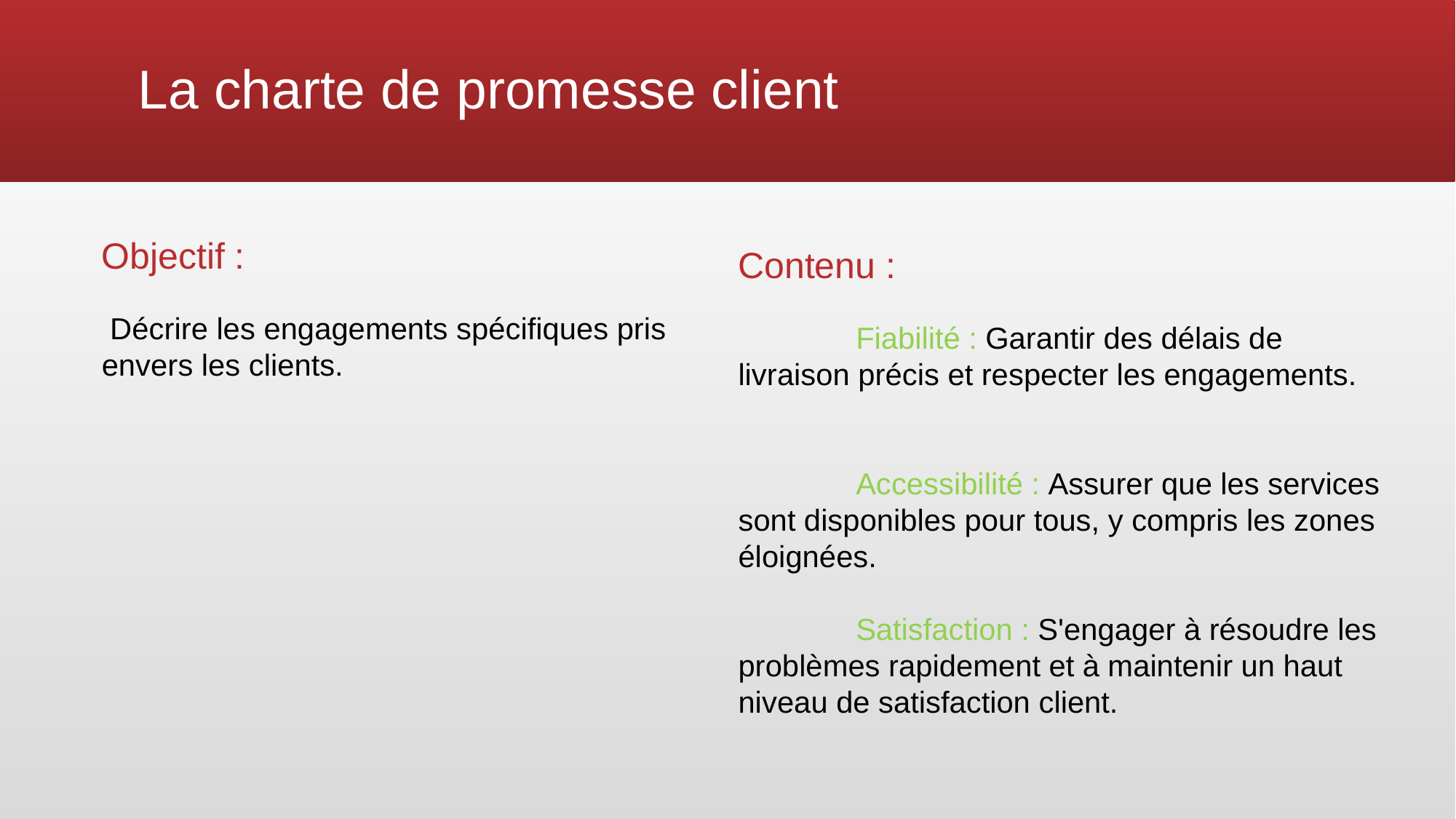

# La charte de promesse client
Objectif :

 Décrire les engagements spécifiques pris envers les clients.
Contenu :

	 Fiabilité : Garantir des délais de livraison précis et respecter les engagements.

	 Accessibilité : Assurer que les services sont disponibles pour tous, y compris les zones éloignées.

  	 Satisfaction : S'engager à résoudre les problèmes rapidement et à maintenir un haut niveau de satisfaction client.